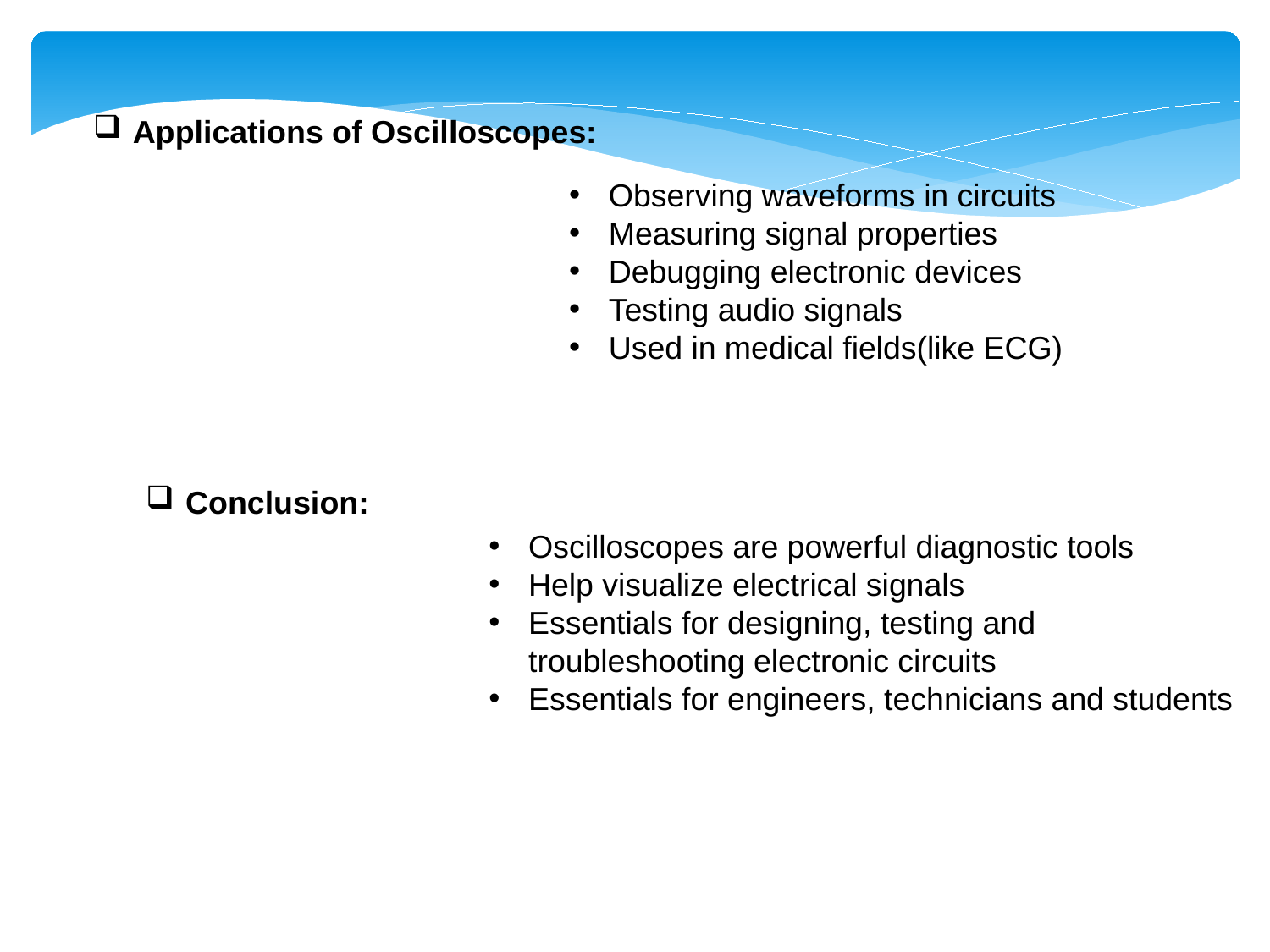

Applications of Oscilloscopes:
Observing waveforms in circuits
Measuring signal properties
Debugging electronic devices
Testing audio signals
Used in medical fields(like ECG)
Conclusion:
Oscilloscopes are powerful diagnostic tools
Help visualize electrical signals
Essentials for designing, testing and troubleshooting electronic circuits
Essentials for engineers, technicians and students